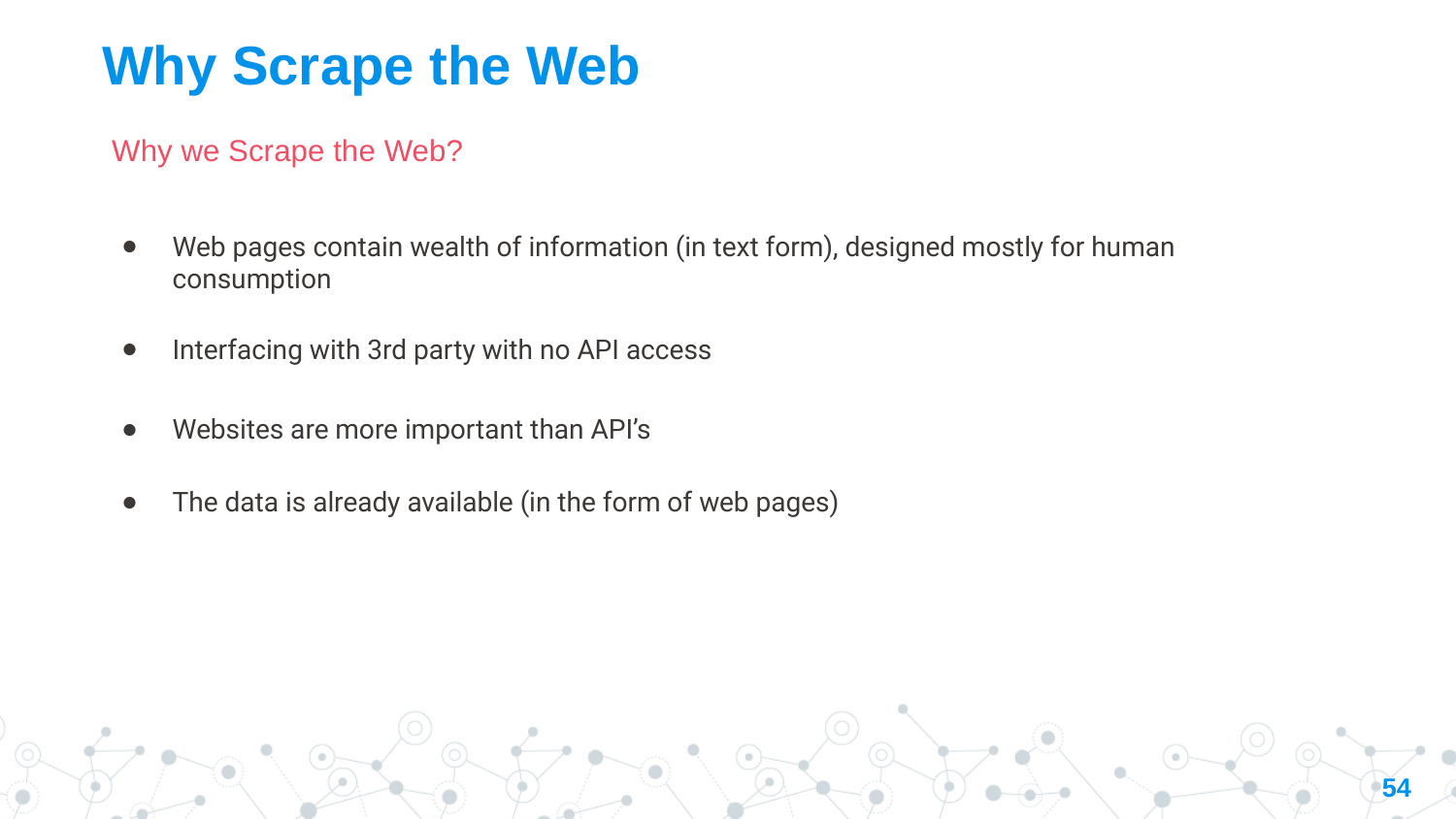

# Why Scrape the Web
Why we Scrape the Web?
Web pages contain wealth of information (in text form), designed mostly for human consumption
Interfacing with 3rd party with no API access
Websites are more important than API’s
The data is already available (in the form of web pages)
54